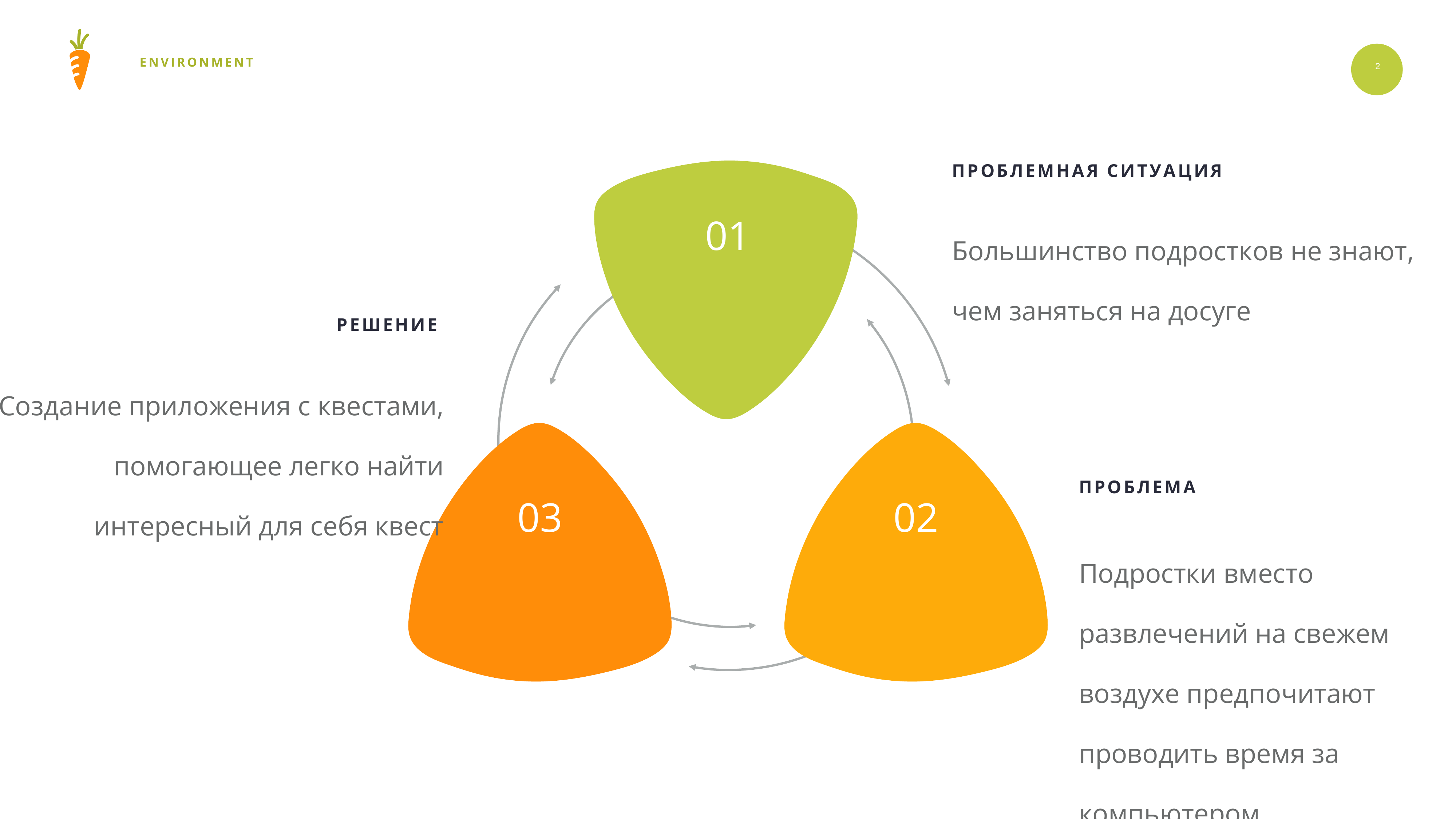

2
Проблемная ситуация

01
Большинство подростков не знают, чем заняться на досуге

РЕШЕНИЕ

Создание приложения с квестами, помогающее легко найти интересный для себя квест

Проблема
03
02
Подростки вместо развлечений на свежем воздухе предпочитают проводить время за компьютером